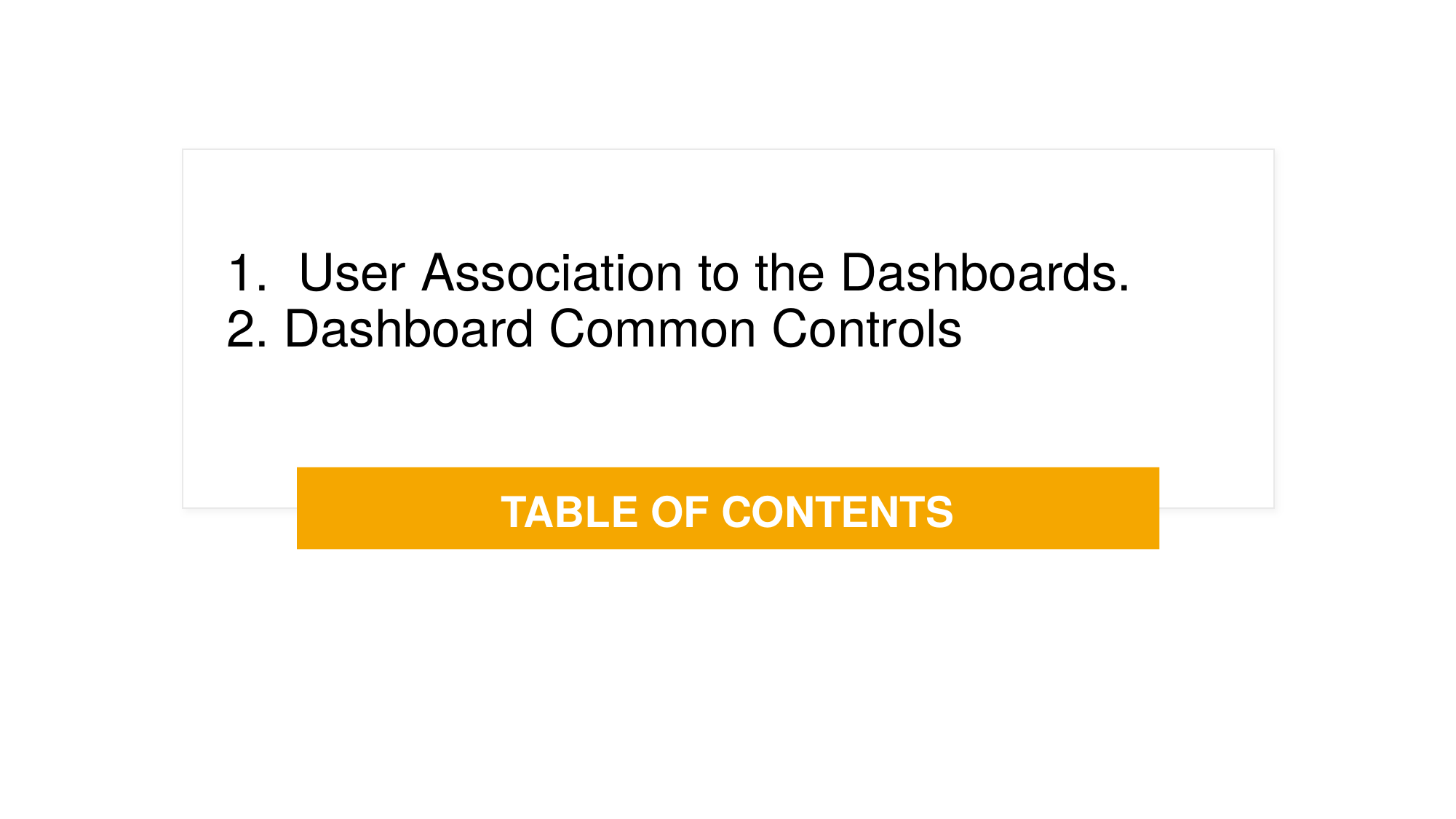

# 1.  User Association to the Dashboards. 2. Dashboard Common Controls

TABLE OF CONTENTS